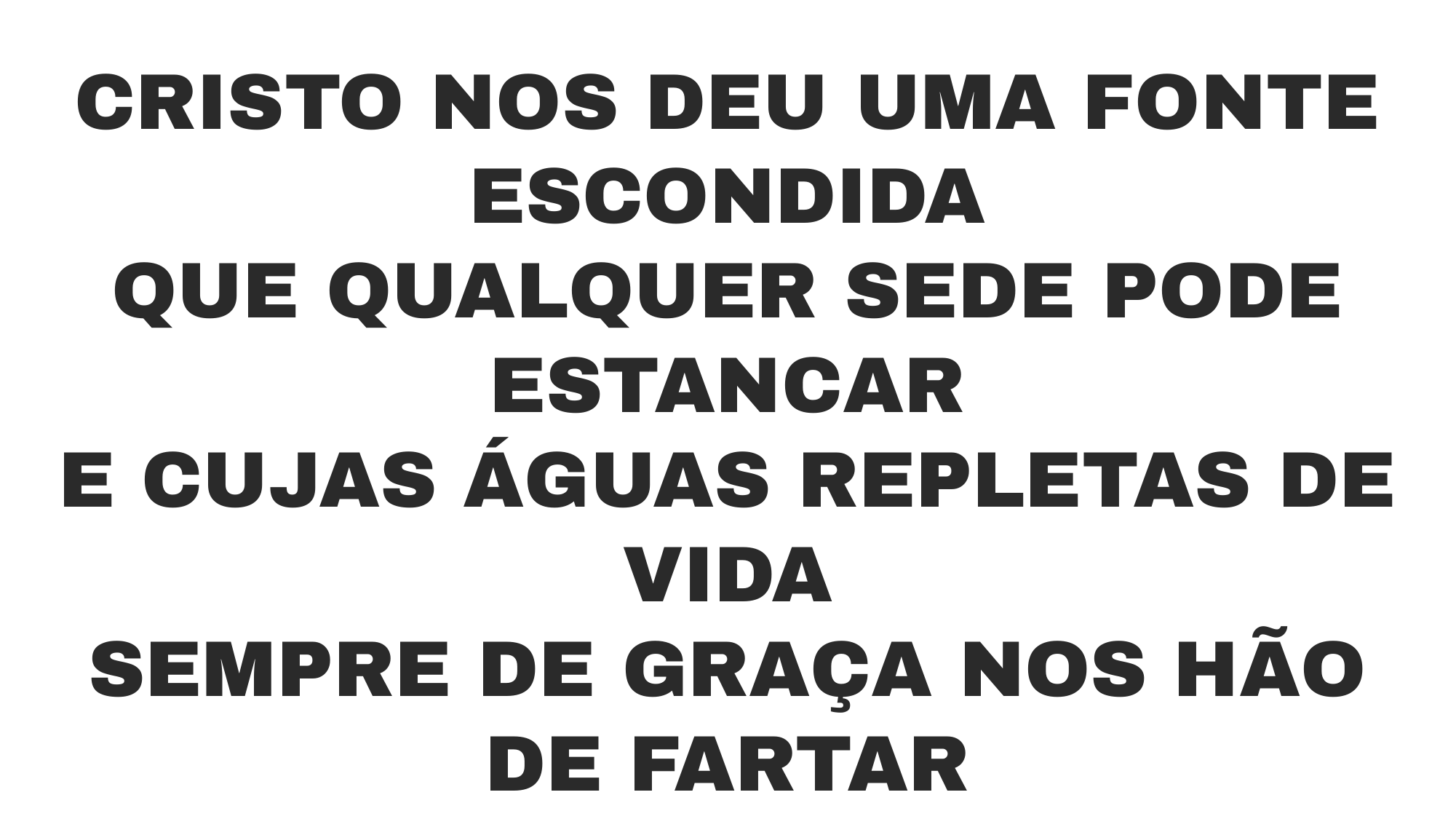

CRISTO NOS DEU UMA FONTE ESCONDIDA
QUE QUALQUER SEDE PODE ESTANCAR
E CUJAS ÁGUAS REPLETAS DE VIDA
SEMPRE DE GRAÇA NOS HÃO DE FARTAR